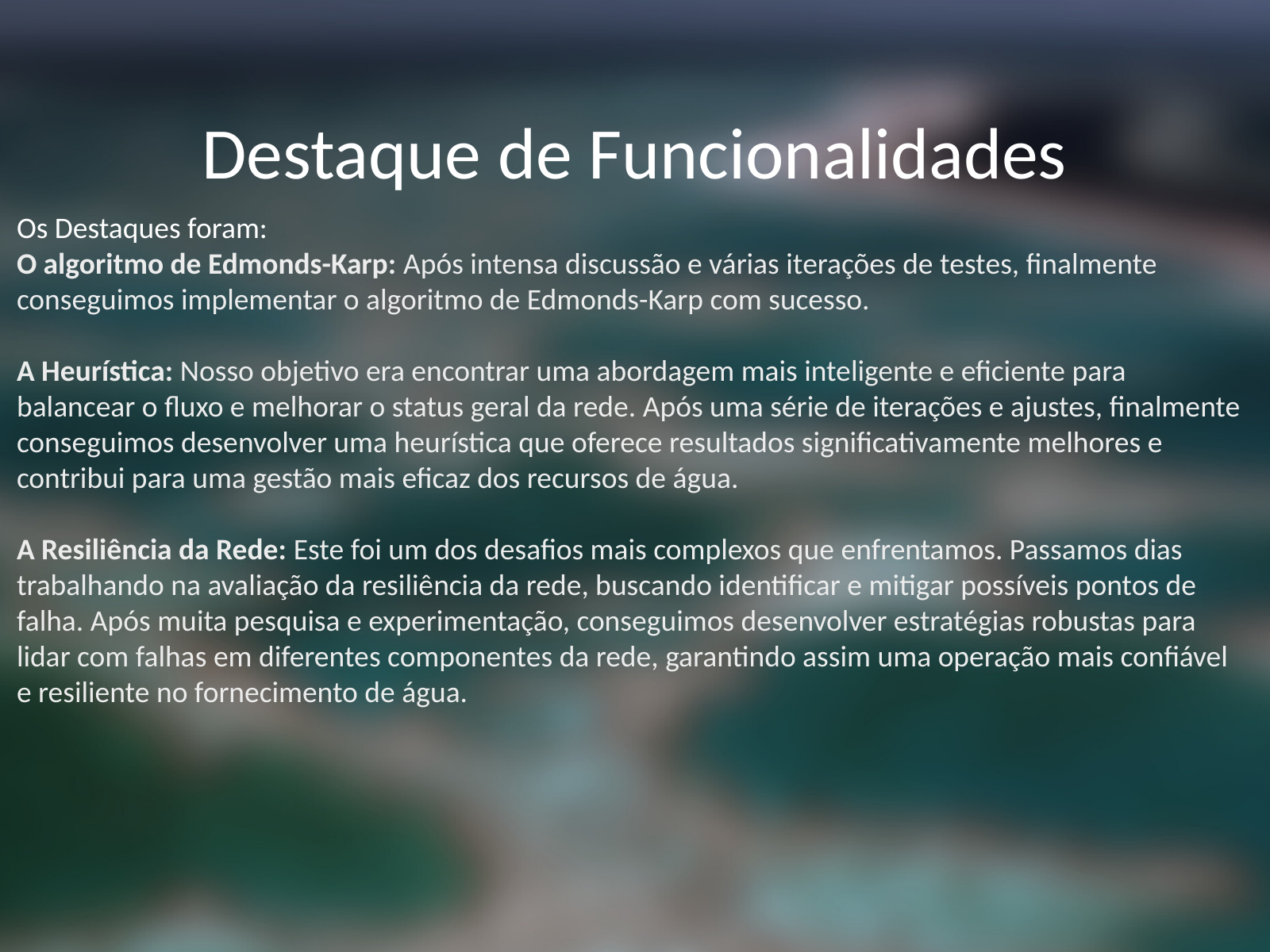

Destaque de Funcionalidades
Os Destaques foram:
O algoritmo de Edmonds-Karp: Após intensa discussão e várias iterações de testes, finalmente conseguimos implementar o algoritmo de Edmonds-Karp com sucesso.

A Heurística: Nosso objetivo era encontrar uma abordagem mais inteligente e eficiente para balancear o fluxo e melhorar o status geral da rede. Após uma série de iterações e ajustes, finalmente conseguimos desenvolver uma heurística que oferece resultados significativamente melhores e contribui para uma gestão mais eficaz dos recursos de água.

A Resiliência da Rede: Este foi um dos desafios mais complexos que enfrentamos. Passamos dias trabalhando na avaliação da resiliência da rede, buscando identificar e mitigar possíveis pontos de falha. Após muita pesquisa e experimentação, conseguimos desenvolver estratégias robustas para lidar com falhas em diferentes componentes da rede, garantindo assim uma operação mais confiável e resiliente no fornecimento de água.